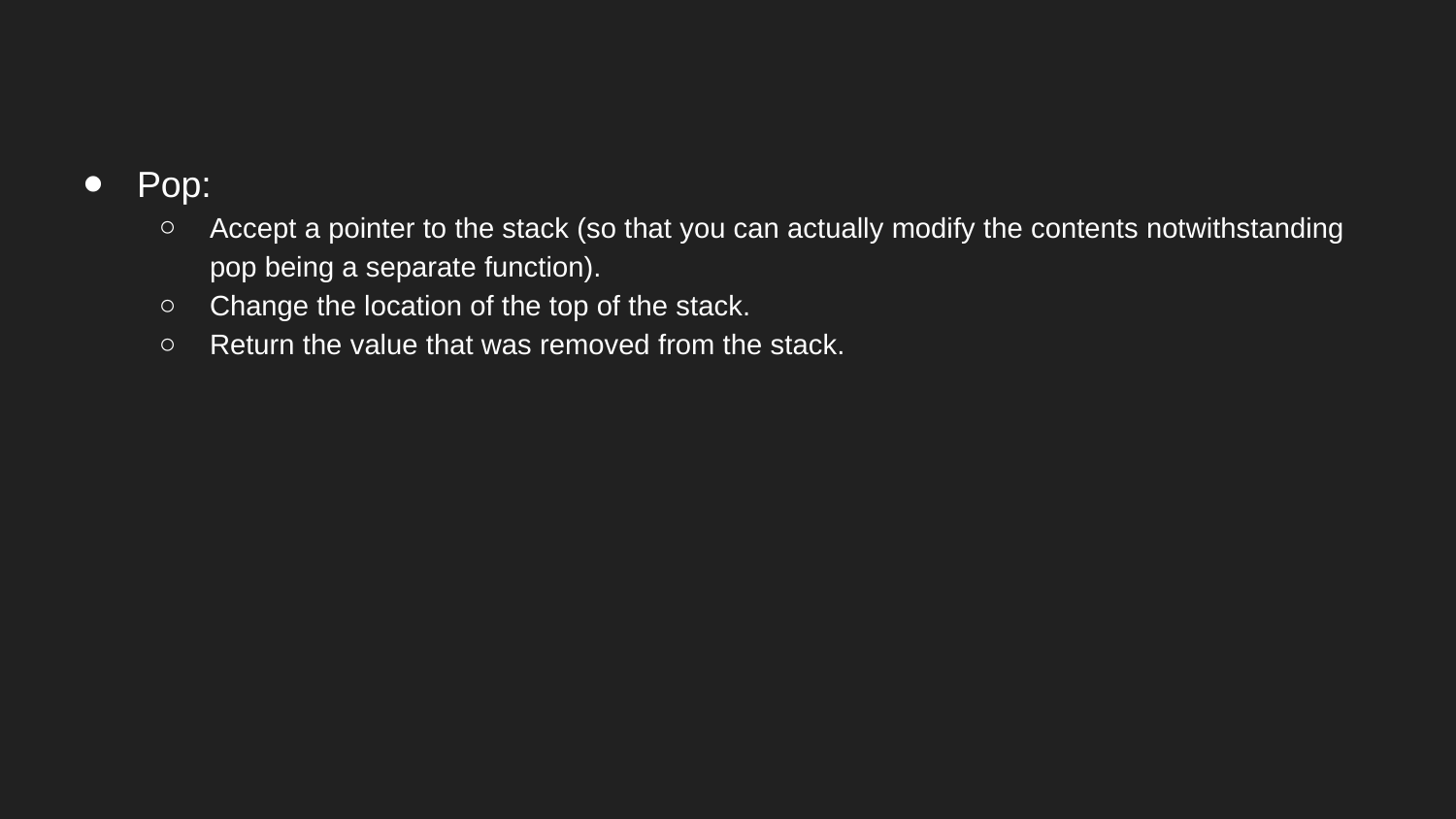

Pop:
Accept a pointer to the stack (so that you can actually modify the contents notwithstanding pop being a separate function).
Change the location of the top of the stack.
Return the value that was removed from the stack.